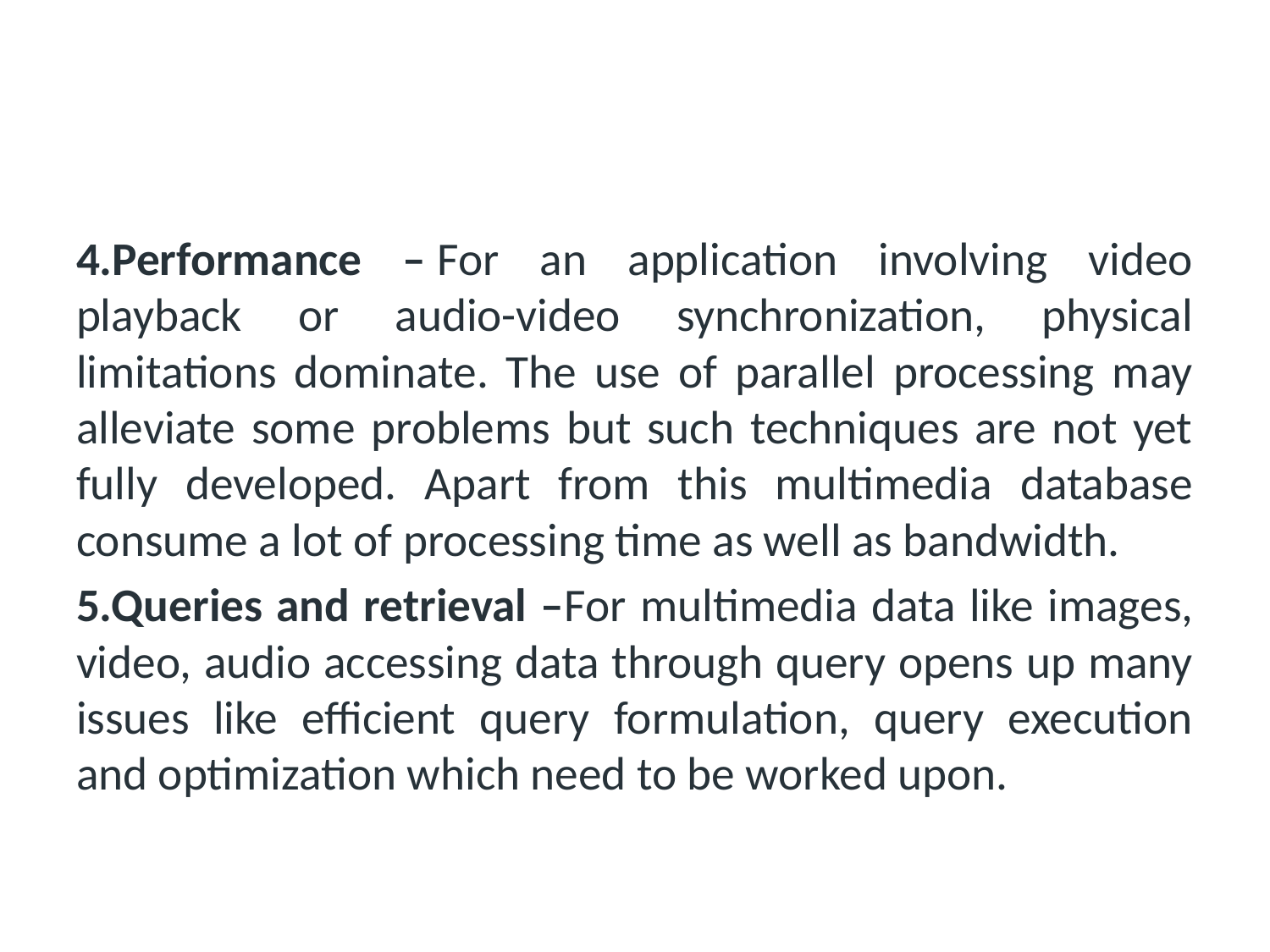

#
4.Performance – For an application involving video playback or audio-video synchronization, physical limitations dominate. The use of parallel processing may alleviate some problems but such techniques are not yet fully developed. Apart from this multimedia database consume a lot of processing time as well as bandwidth.
5.Queries and retrieval –For multimedia data like images, video, audio accessing data through query opens up many issues like efficient query formulation, query execution and optimization which need to be worked upon.